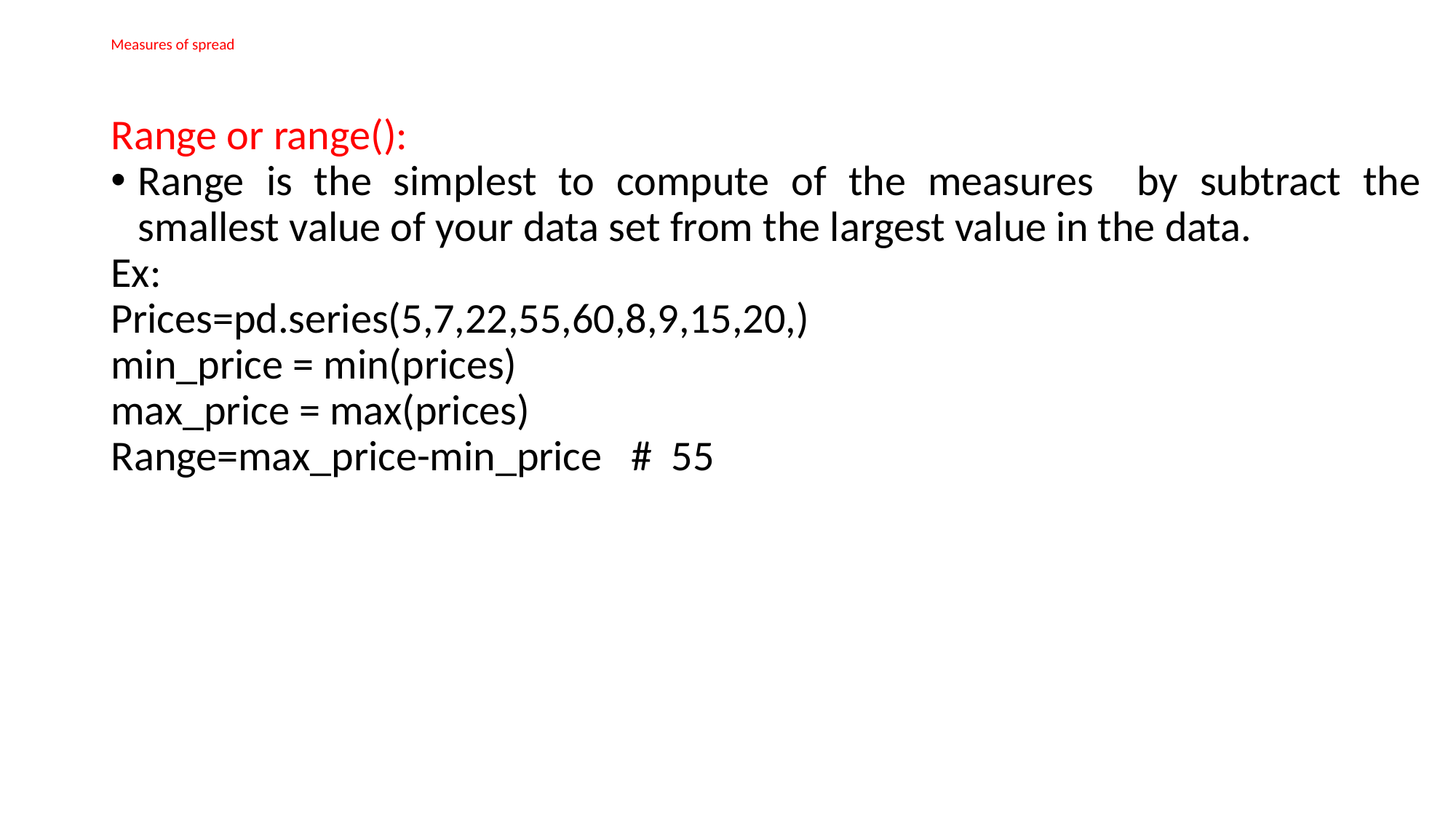

# Measures of spread
Range or range():
Range is the simplest to compute of the measures  by subtract the smallest value of your data set from the largest value in the data.
Ex:
Prices=pd.series(5,7,22,55,60,8,9,15,20,)
min_price = min(prices)
max_price = max(prices)
Range=max_price-min_price   #  55